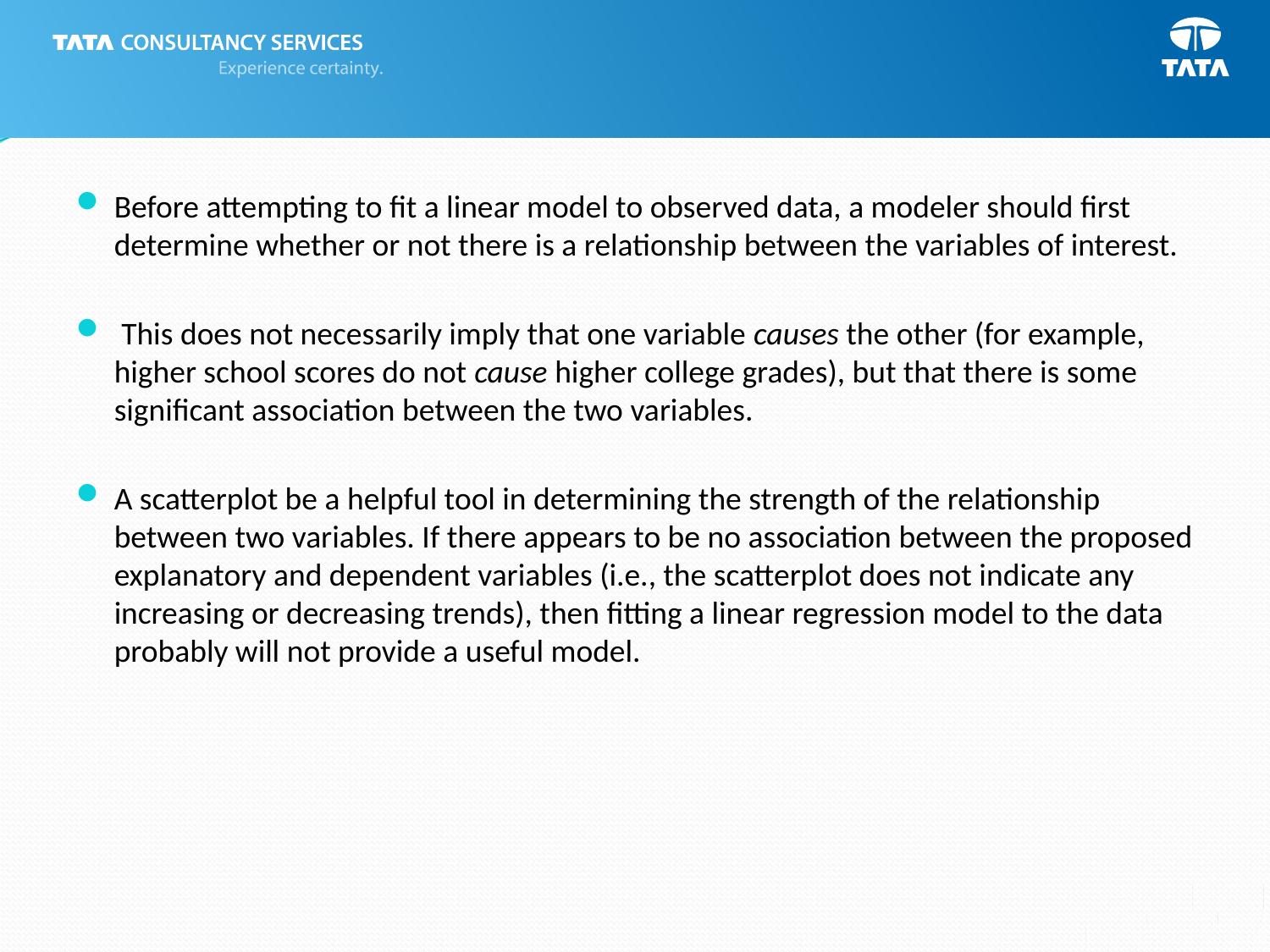

Before attempting to fit a linear model to observed data, a modeler should first determine whether or not there is a relationship between the variables of interest.

 This does not necessarily imply that one variable causes the other (for example, higher school scores do not cause higher college grades), but that there is some significant association between the two variables.

A scatterplot be a helpful tool in determining the strength of the relationship between two variables. If there appears to be no association between the proposed explanatory and dependent variables (i.e., the scatterplot does not indicate any increasing or decreasing trends), then fitting a linear regression model to the data probably will not provide a useful model.